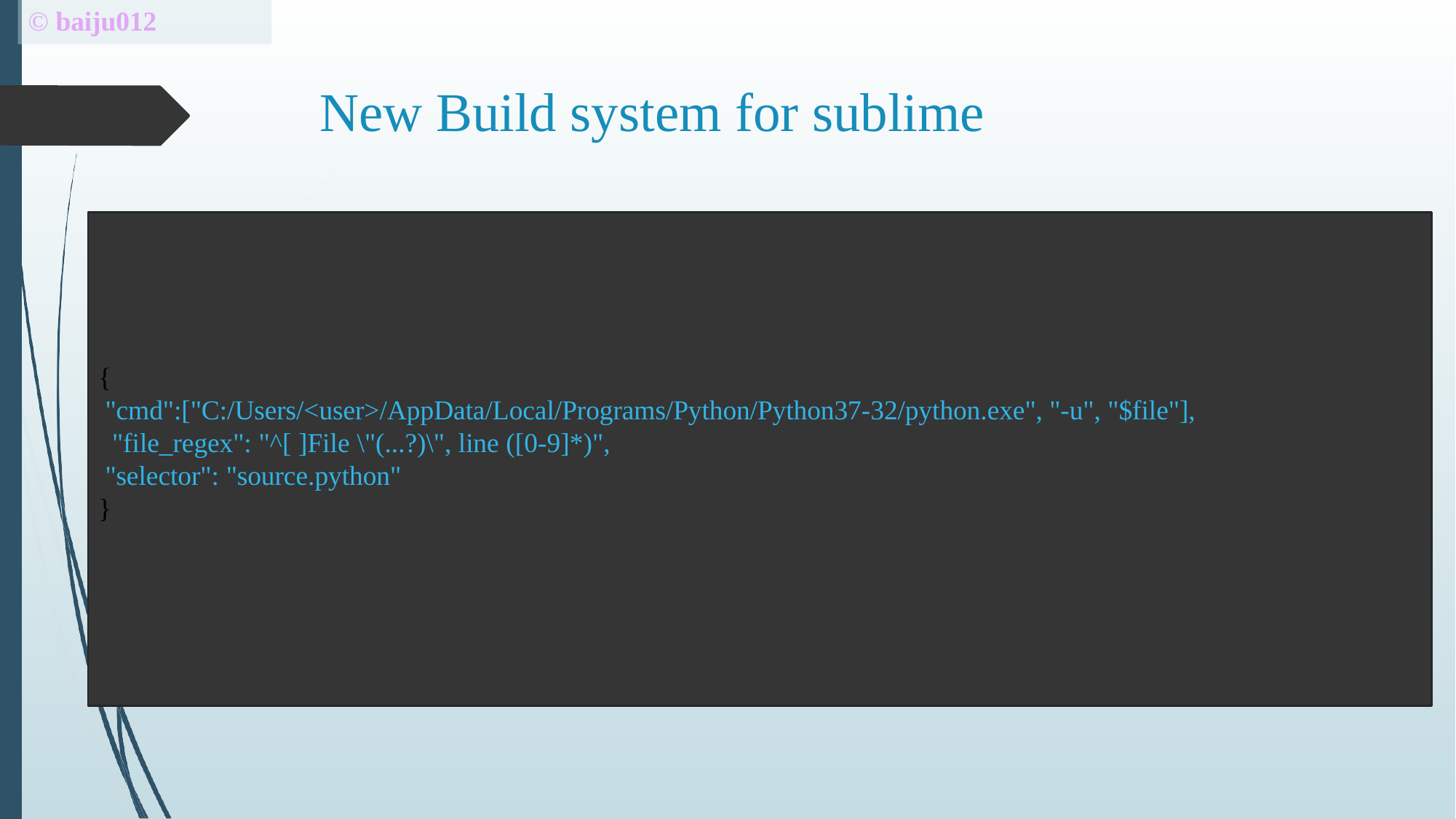

# © baiju012
New Build system for sublime

{
"cmd":["C:/Users/<user>/AppData/Local/Programs/Python/Python37-32/python.exe", "-u", "$file"],  "file_regex": "^[ ]File \"(...?)\", line ([0-9]*)",
"selector": "source.python"
}